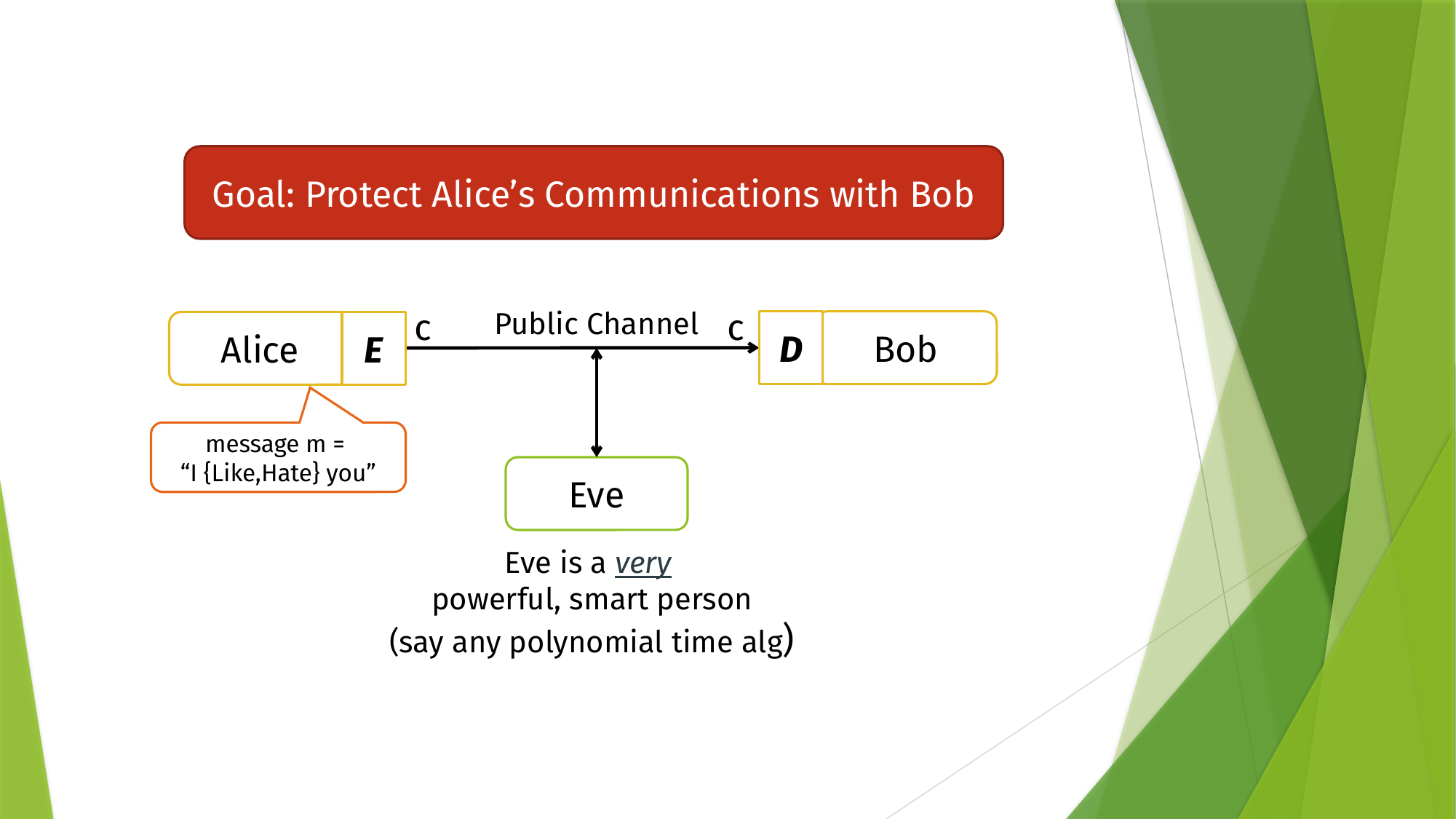

Goal: Protect Alice’s Communications with Bob
c
c
Public Channel
D
E
Bob
Alice
Eve
Eve is a very
powerful, smart person
(say any polynomial time alg)
message m =
“I {Like,Hate} you”